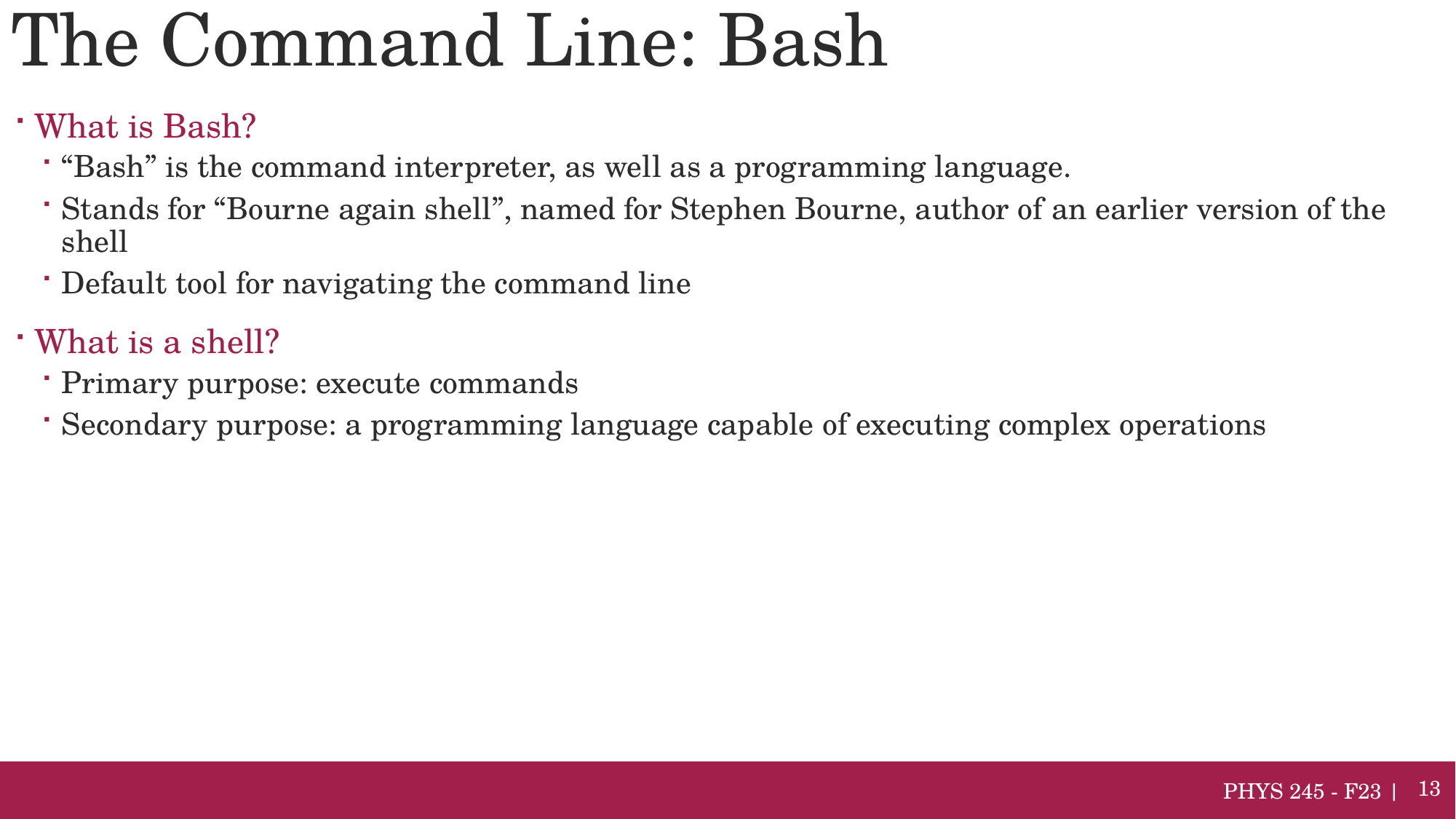

# The Command Line: Bash
What is Bash?
“Bash” is the command interpreter, as well as a programming language.
Stands for “Bourne again shell”, named for Stephen Bourne, author of an earlier version of the shell
Default tool for navigating the command line
What is a shell?
Primary purpose: execute commands
Secondary purpose: a programming language capable of executing complex operations

PHYS 245 - F23 |
13